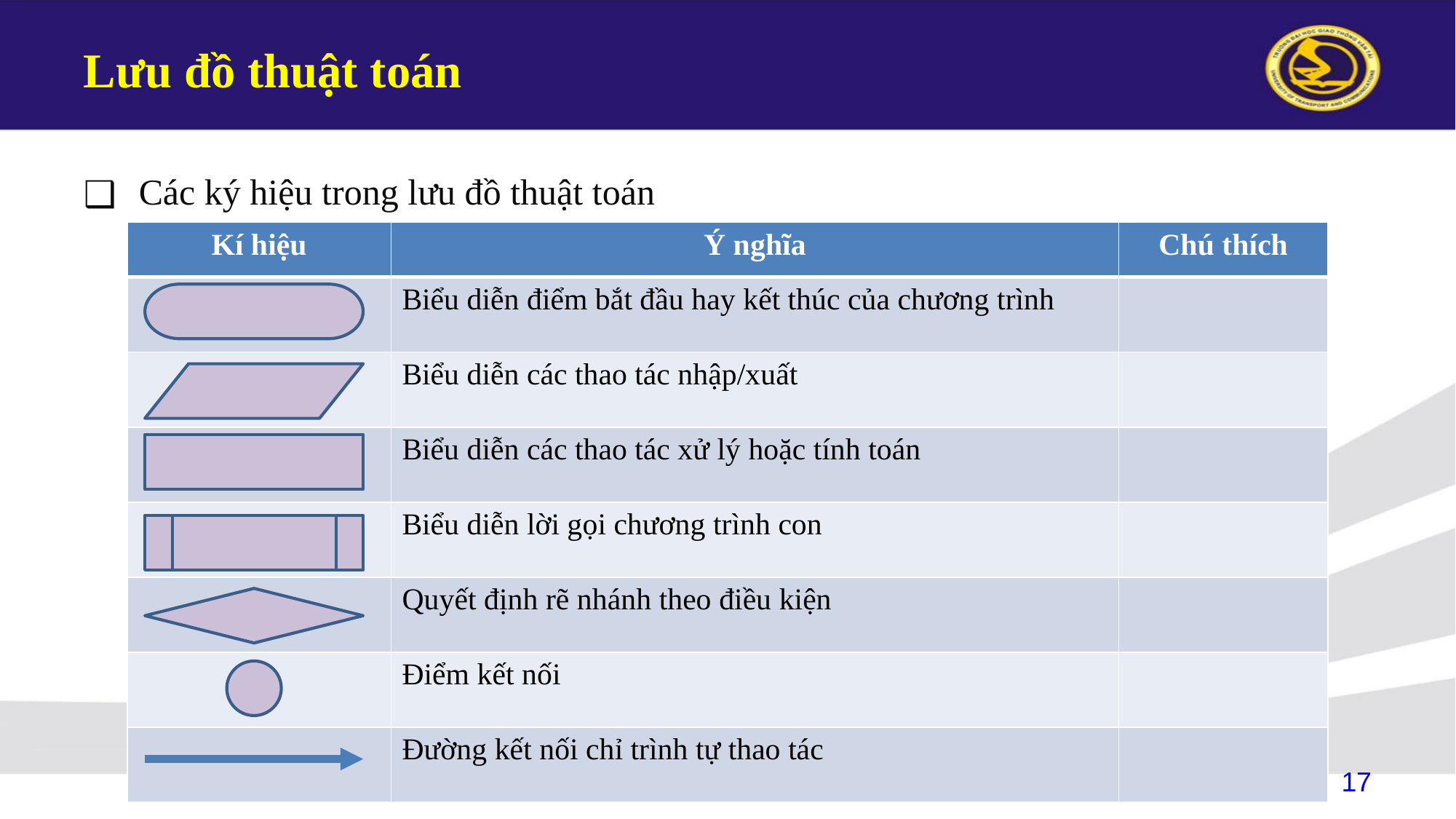

# Lưu đồ thuật toán
Các ký hiệu trong lưu đồ thuật toán
| Kí hiệu | Ý nghĩa | Chú thích |
| --- | --- | --- |
|  | Biểu diễn điểm bắt đầu hay kết thúc của chương trình |  |
|  | Biểu diễn các thao tác nhập/xuất |  |
|  | Biểu diễn các thao tác xử lý hoặc tính toán |  |
|  | Biểu diễn lời gọi chương trình con |  |
|  | Quyết định rẽ nhánh theo điều kiện |  |
|  | Điểm kết nối |  |
|  | Đường kết nối chỉ trình tự thao tác |  |

17